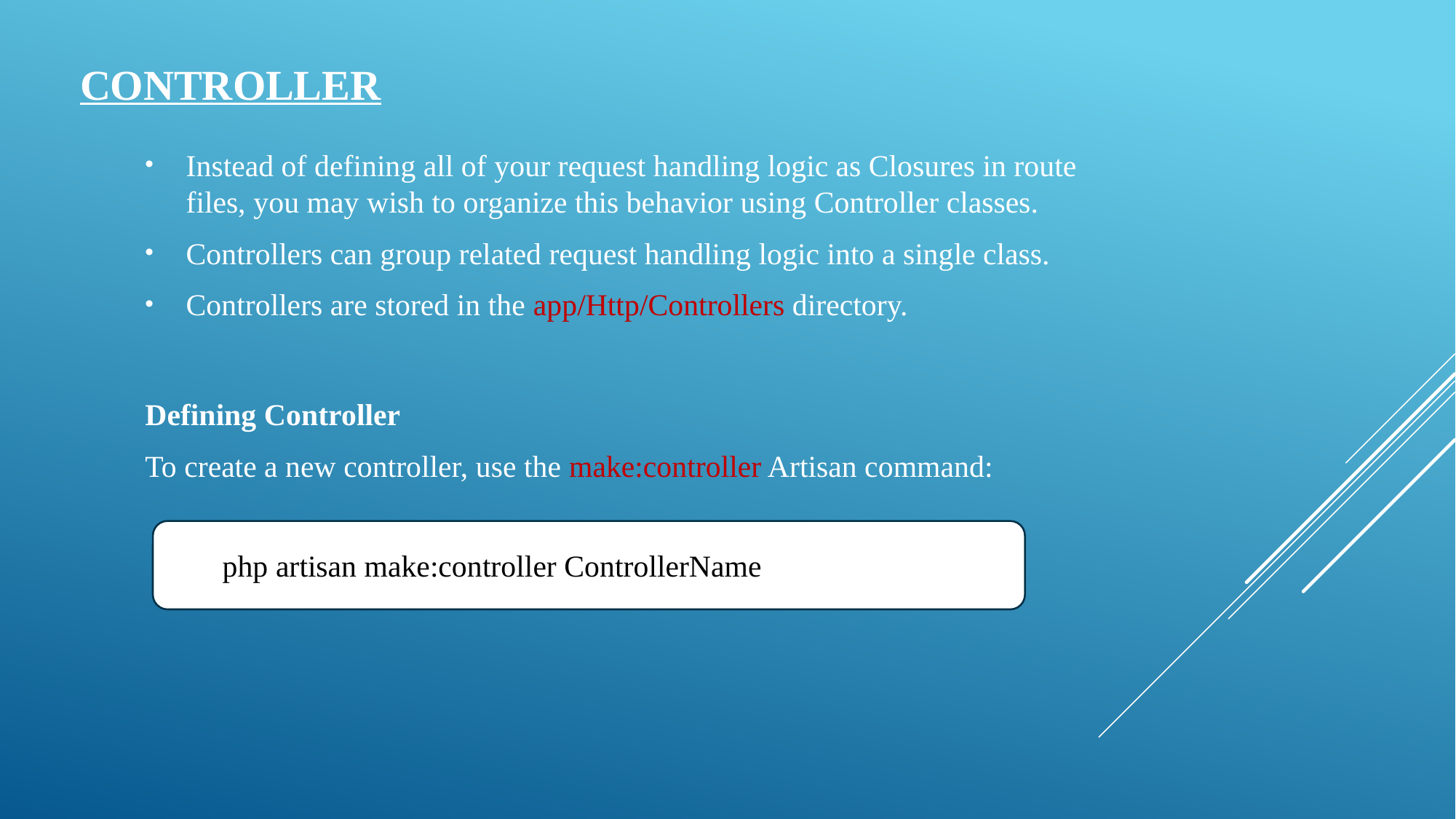

# Controller
Instead of defining all of your request handling logic as Closures in route files, you may wish to organize this behavior using Controller classes.
Controllers can group related request handling logic into a single class.
Controllers are stored in the app/Http/Controllers directory.

Defining Controller
To create a new controller, use the make:controller Artisan command:
php artisan make:controller ControllerName